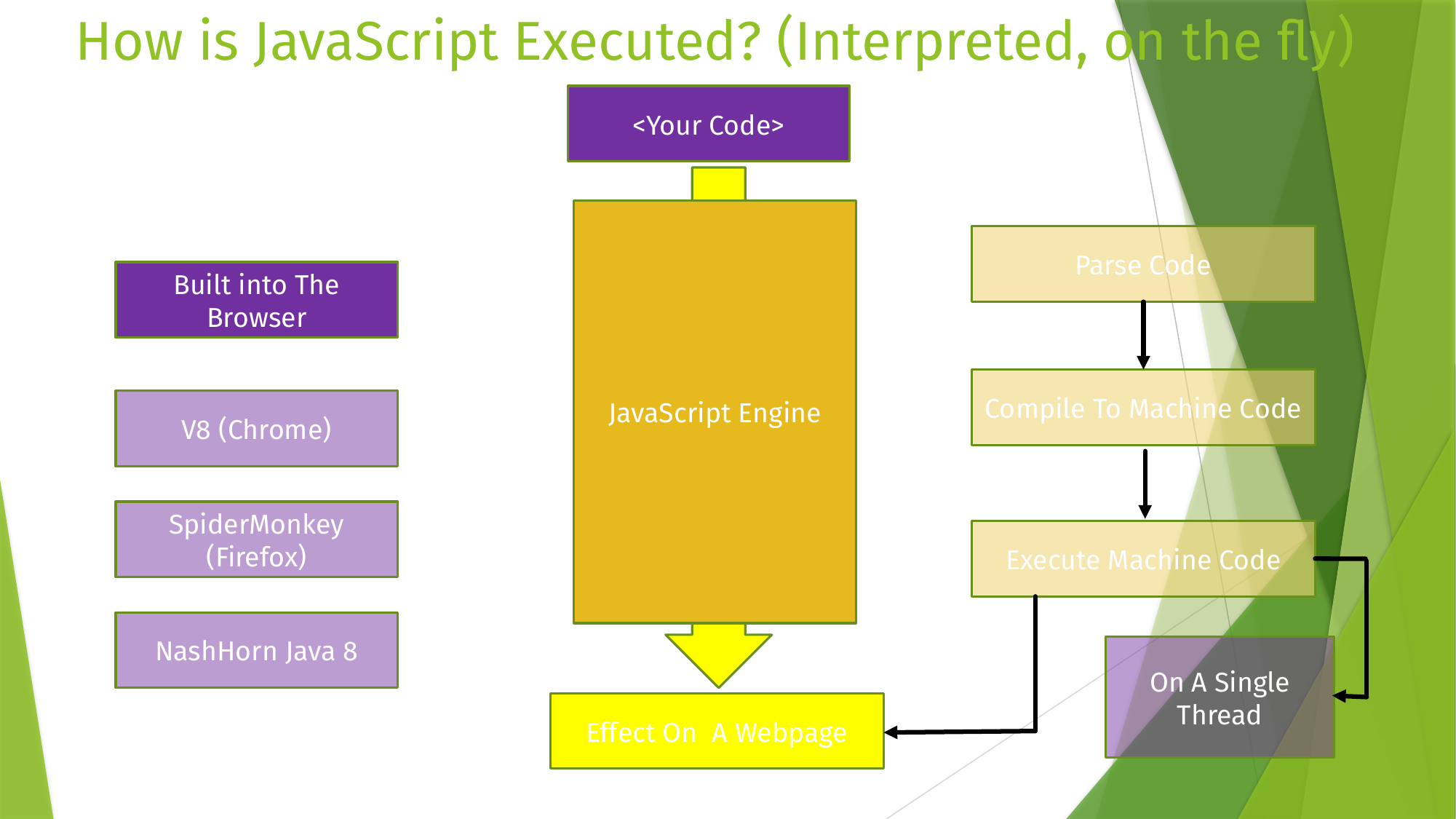

# How is JavaScript Executed? (Interpreted, on the fly)
<Your Code>

JavaScript Engine
Parse Code
Built into The Browser
Compile To Machine Code
V8 (Chrome)
SpiderMonkey (Firefox)
Execute Machine Code
NashHorn Java 8
On A Single Thread
Effect On  A Webpage